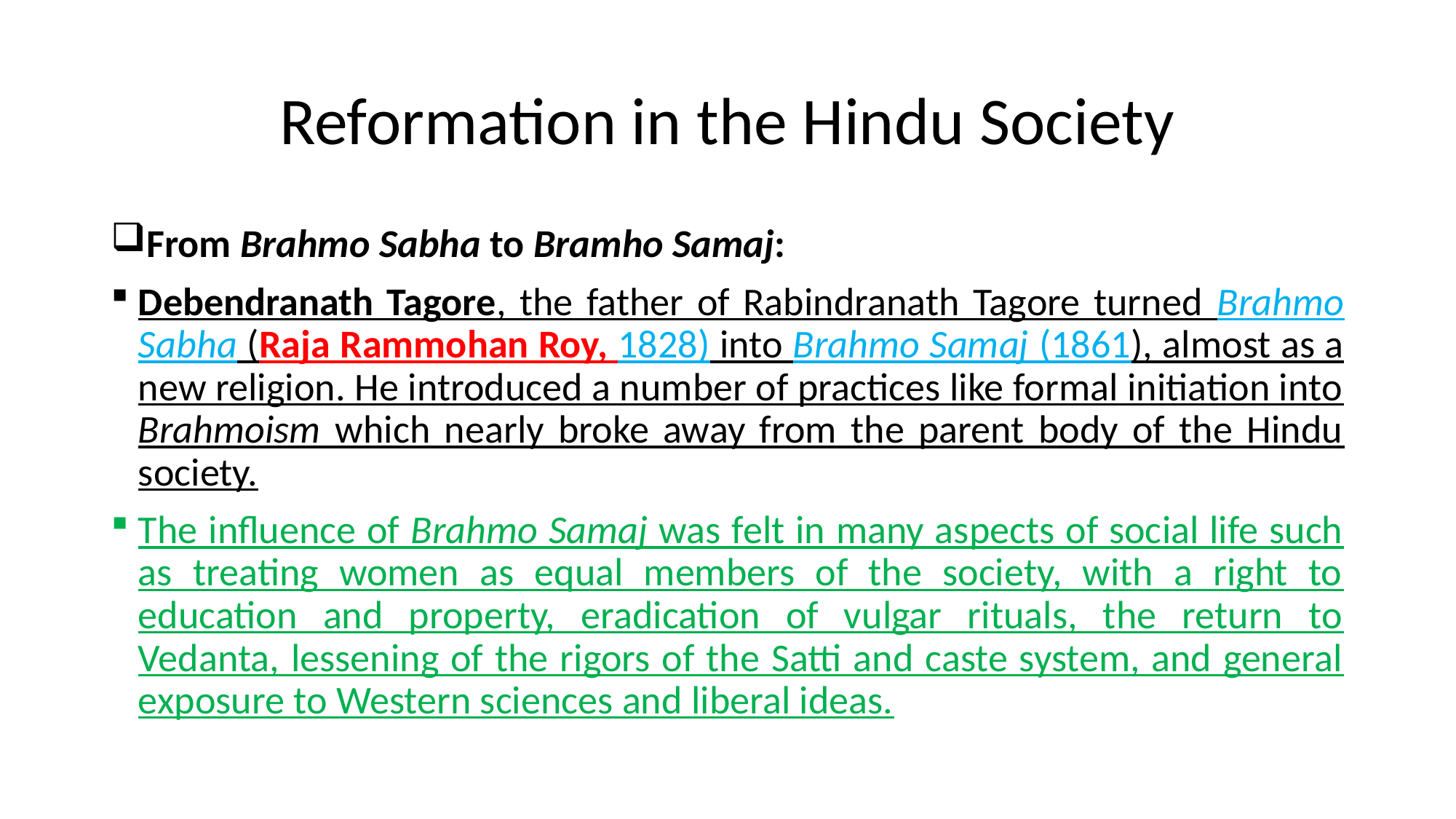

# Reformation in the Hindu Society
From Brahmo Sabha to Bramho Samaj:
Debendranath Tagore, the father of Rabindranath Tagore turned Brahmo Sabha (Raja Rammohan Roy, 1828) into Brahmo Samaj (1861), almost as a new religion. He introduced a number of practices like formal initiation into Brahmoism which nearly broke away from the parent body of the Hindu society.
The influence of Brahmo Samaj was felt in many aspects of social life such as treating women as equal members of the society, with a right to education and property, eradication of vulgar rituals, the return to Vedanta, lessening of the rigors of the Satti and caste system, and general exposure to Western sciences and liberal ideas.